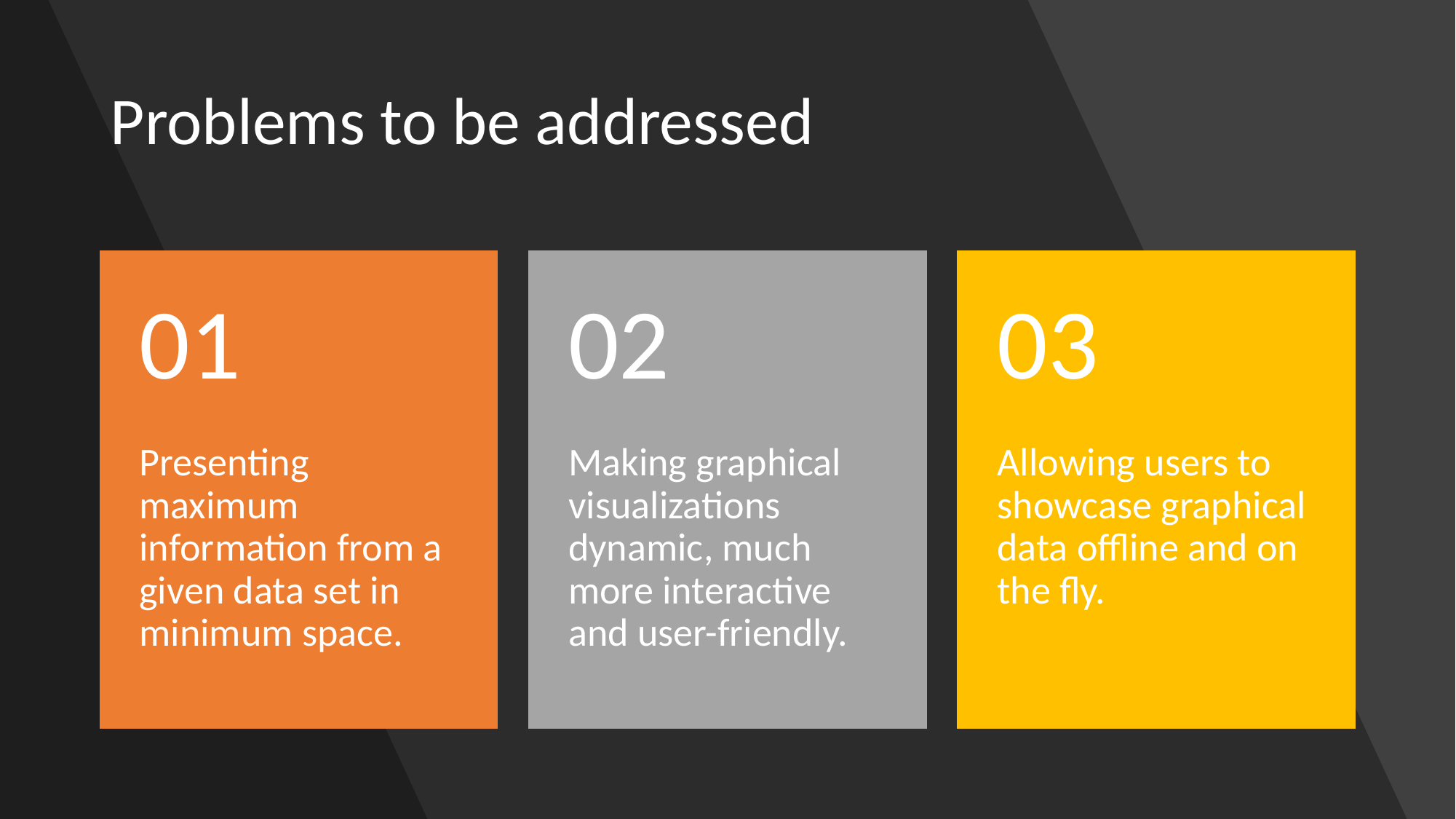

# Problems to be addressed
Presenting maximum information from a given data set in minimum space.
01
Making graphical visualizations dynamic, much more interactive and user-friendly.
02
Allowing users to showcase graphical data offline and on the fly.
03